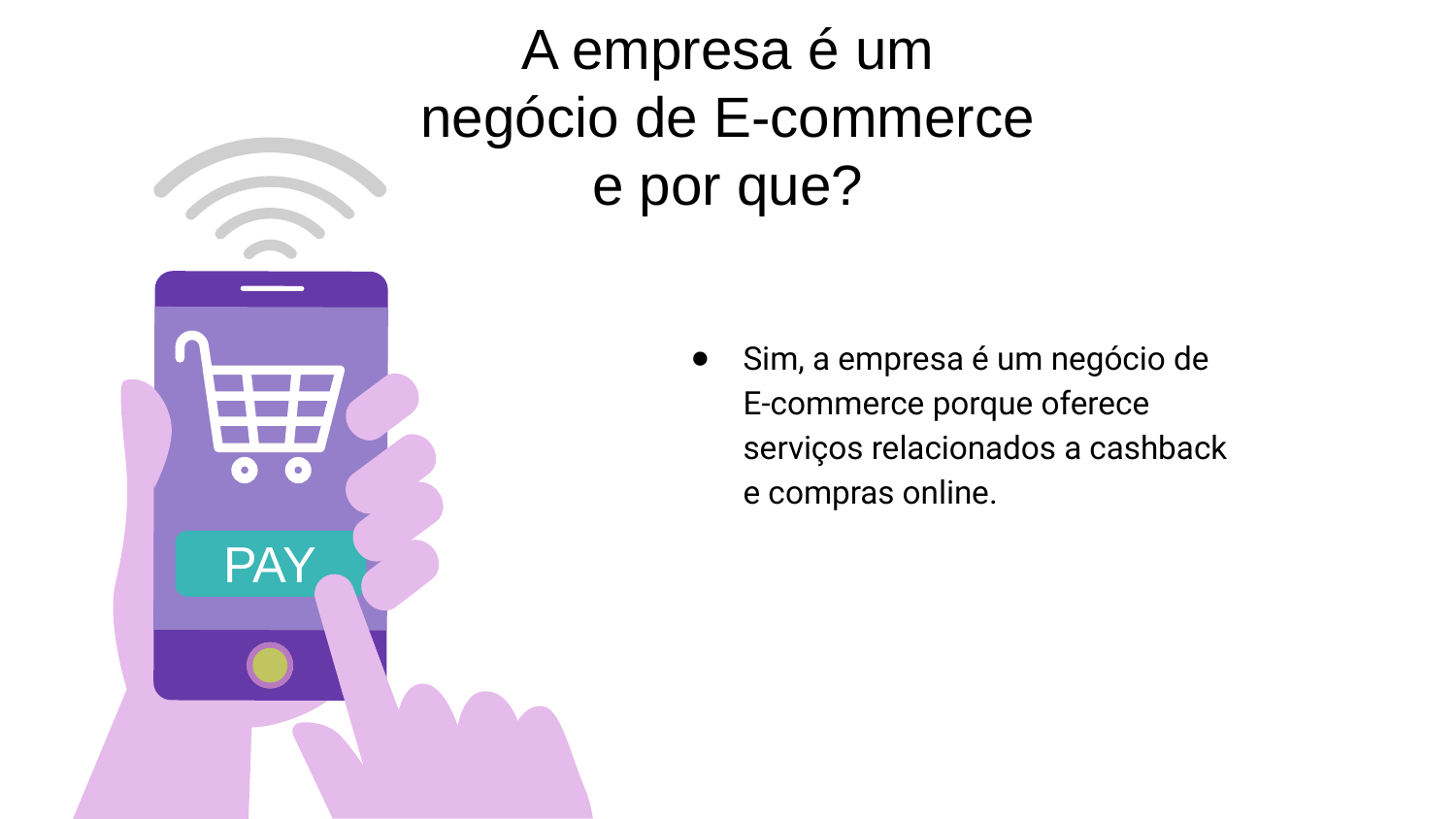

# A empresa é um negócio de E-commerce e por que?

Sim, a empresa é um negócio de E-commerce porque oferece serviços relacionados a cashback e compras online.

PAY